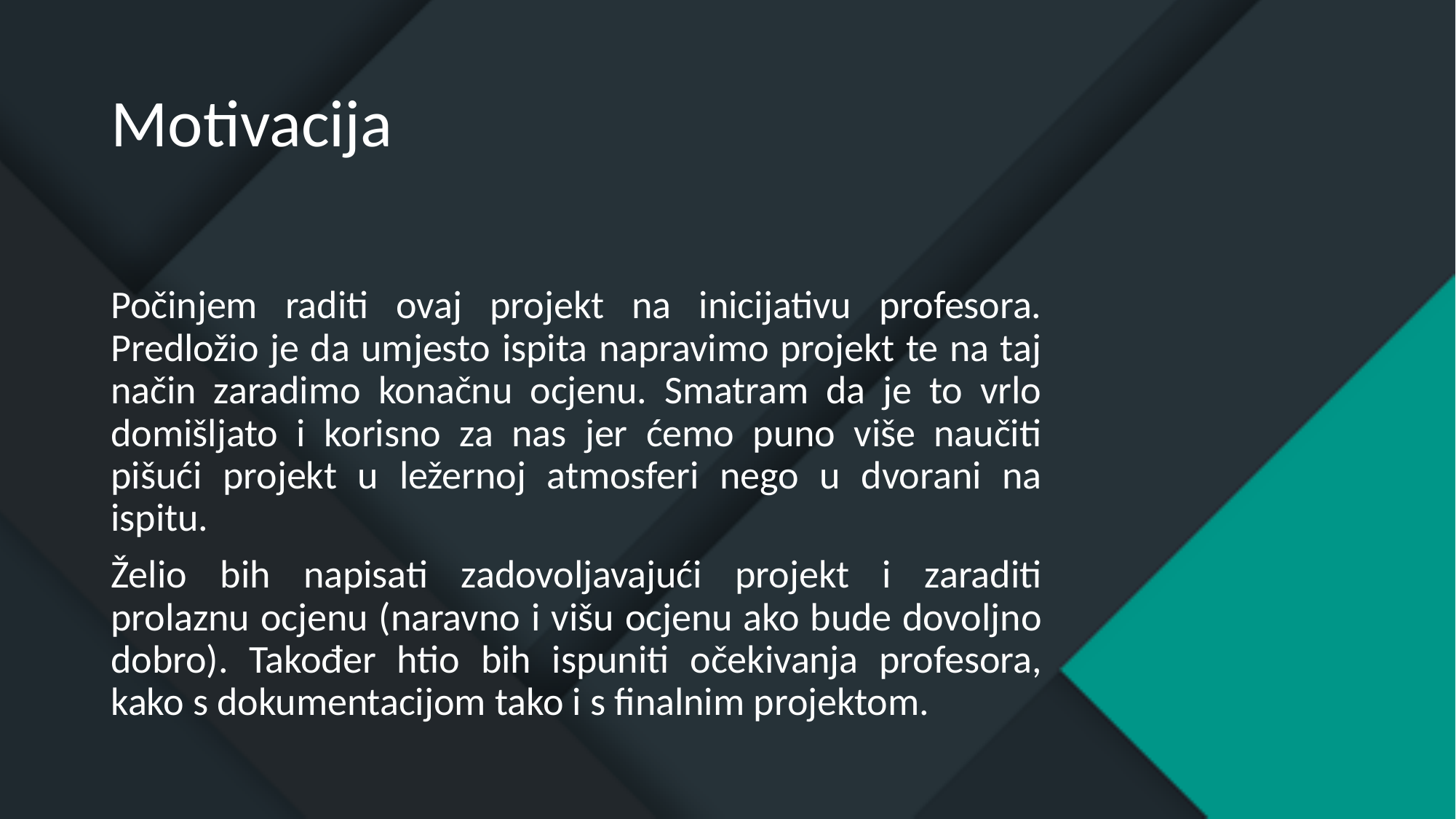

# Motivacija

Počinjem raditi ovaj projekt na inicijativu profesora. Predložio je da umjesto ispita napravimo projekt te na taj način zaradimo konačnu ocjenu. Smatram da je to vrlo domišljato i korisno za nas jer ćemo puno više naučiti pišući projekt u ležernoj atmosferi nego u dvorani na ispitu.
Želio bih napisati zadovoljavajući projekt i zaraditi prolaznu ocjenu (naravno i višu ocjenu ako bude dovoljno dobro). Također htio bih ispuniti očekivanja profesora, kako s dokumentacijom tako i s finalnim projektom.